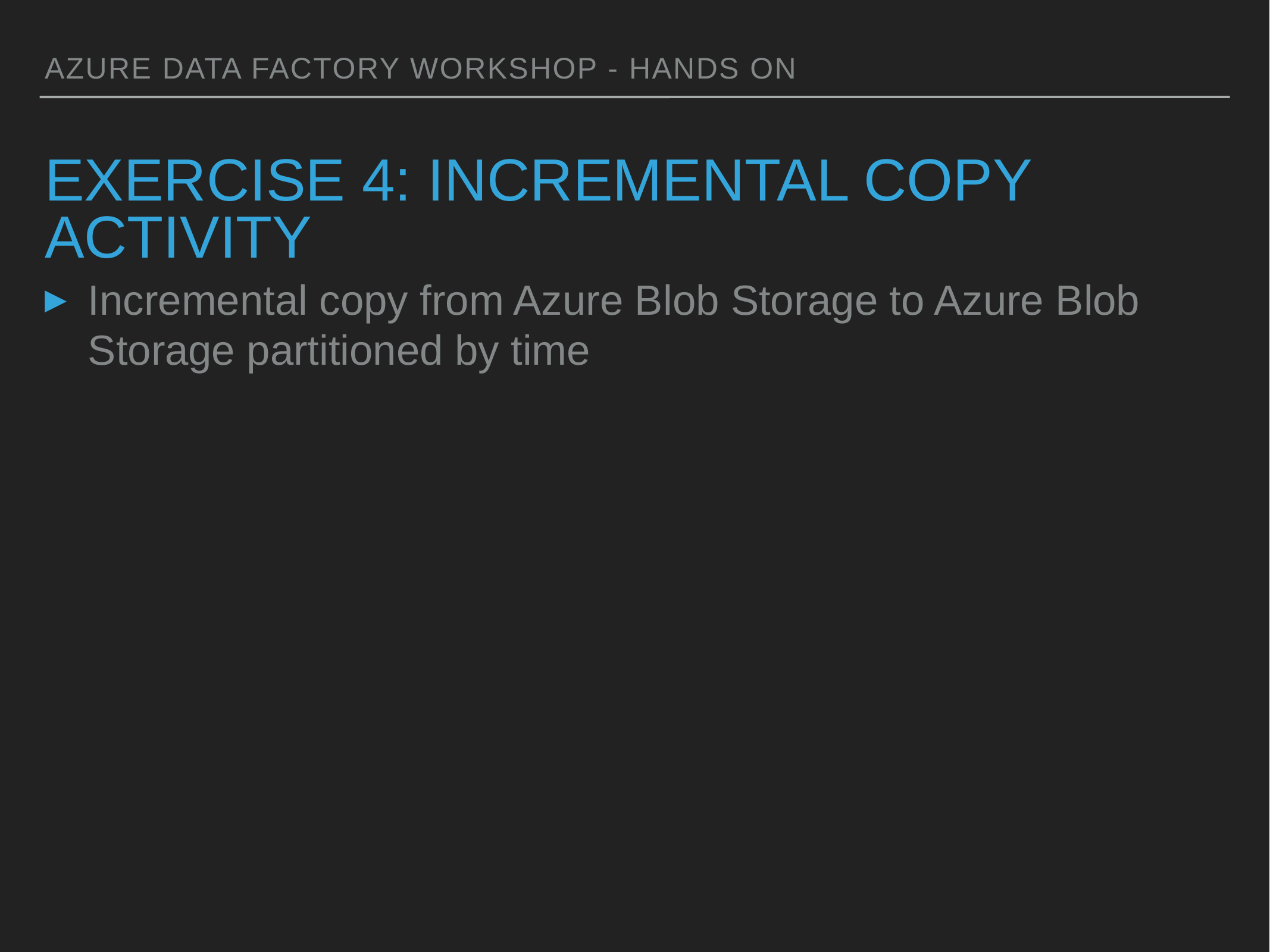

AZURE DATA FACTORY WORKSHOP - HANDS ON
# EXERCISE 4: INCREMENTAL COPY ACTIVITY
Incremental copy from Azure Blob Storage to Azure Blob Storage partitioned by time